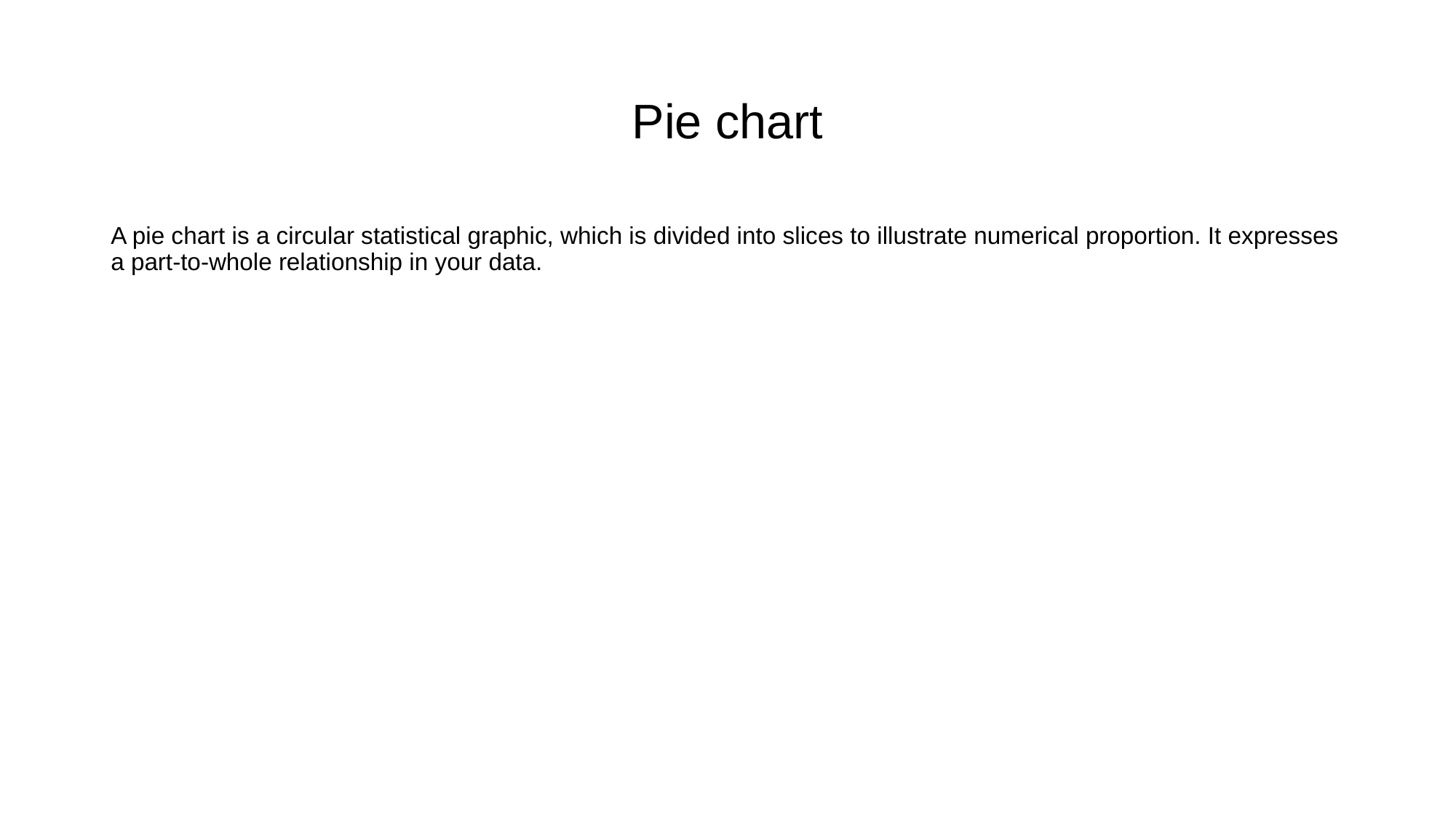

# Pie chart
A pie chart is a circular statistical graphic, which is divided into slices to illustrate numerical proportion. It expresses a part-to-whole relationship in your data.